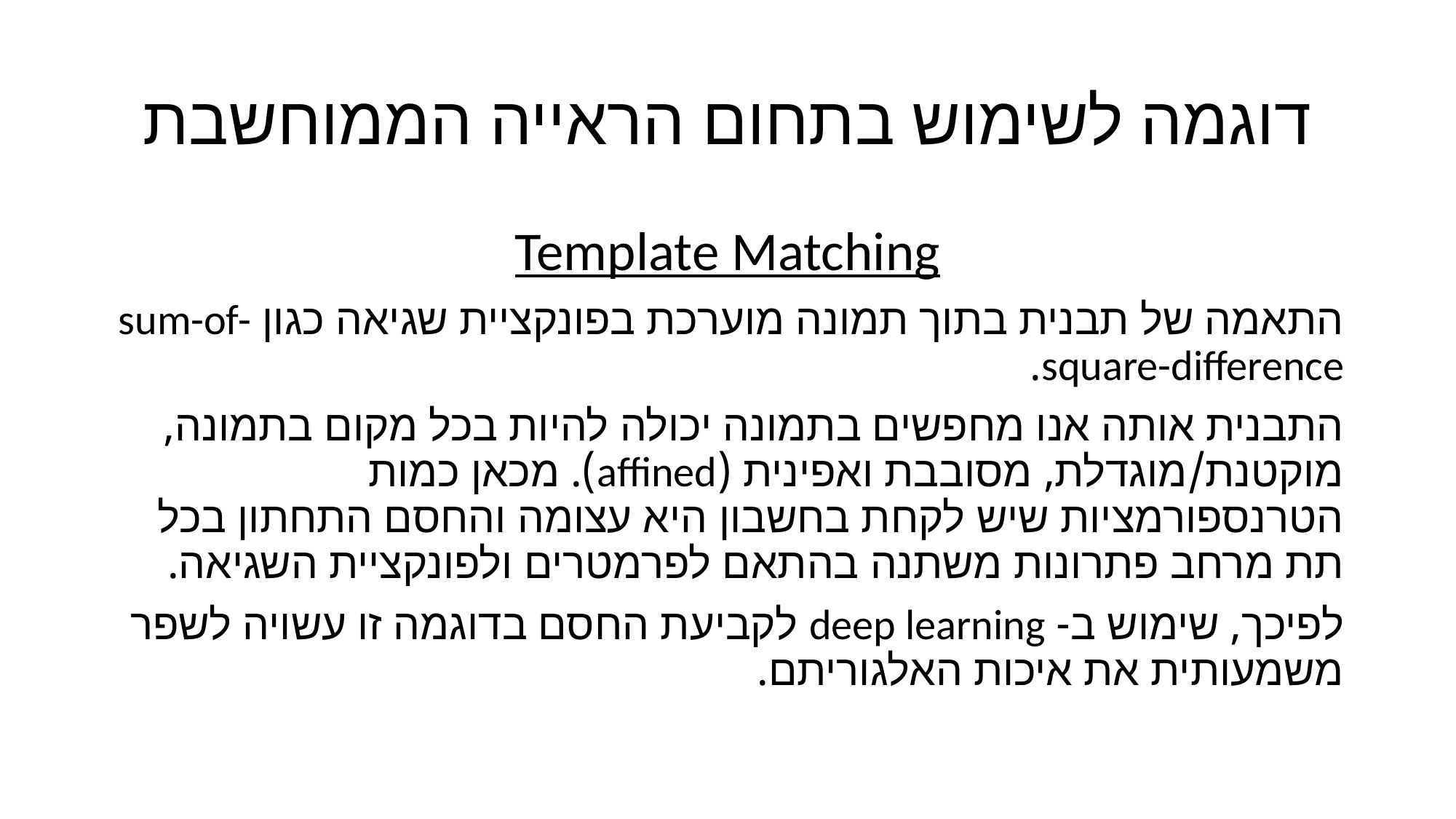

# דוגמה לשימוש בתחום הראייה הממוחשבת
Template Matching
התאמה של תבנית בתוך תמונה מוערכת בפונקציית שגיאה כגון sum-of-square-difference.
התבנית אותה אנו מחפשים בתמונה יכולה להיות בכל מקום בתמונה, מוקטנת/מוגדלת, מסובבת ואפינית (affined). מכאן כמות הטרנספורמציות שיש לקחת בחשבון היא עצומה והחסם התחתון בכל תת מרחב פתרונות משתנה בהתאם לפרמטרים ולפונקציית השגיאה.
לפיכך, שימוש ב- deep learning לקביעת החסם בדוגמה זו עשויה לשפר משמעותית את איכות האלגוריתם.